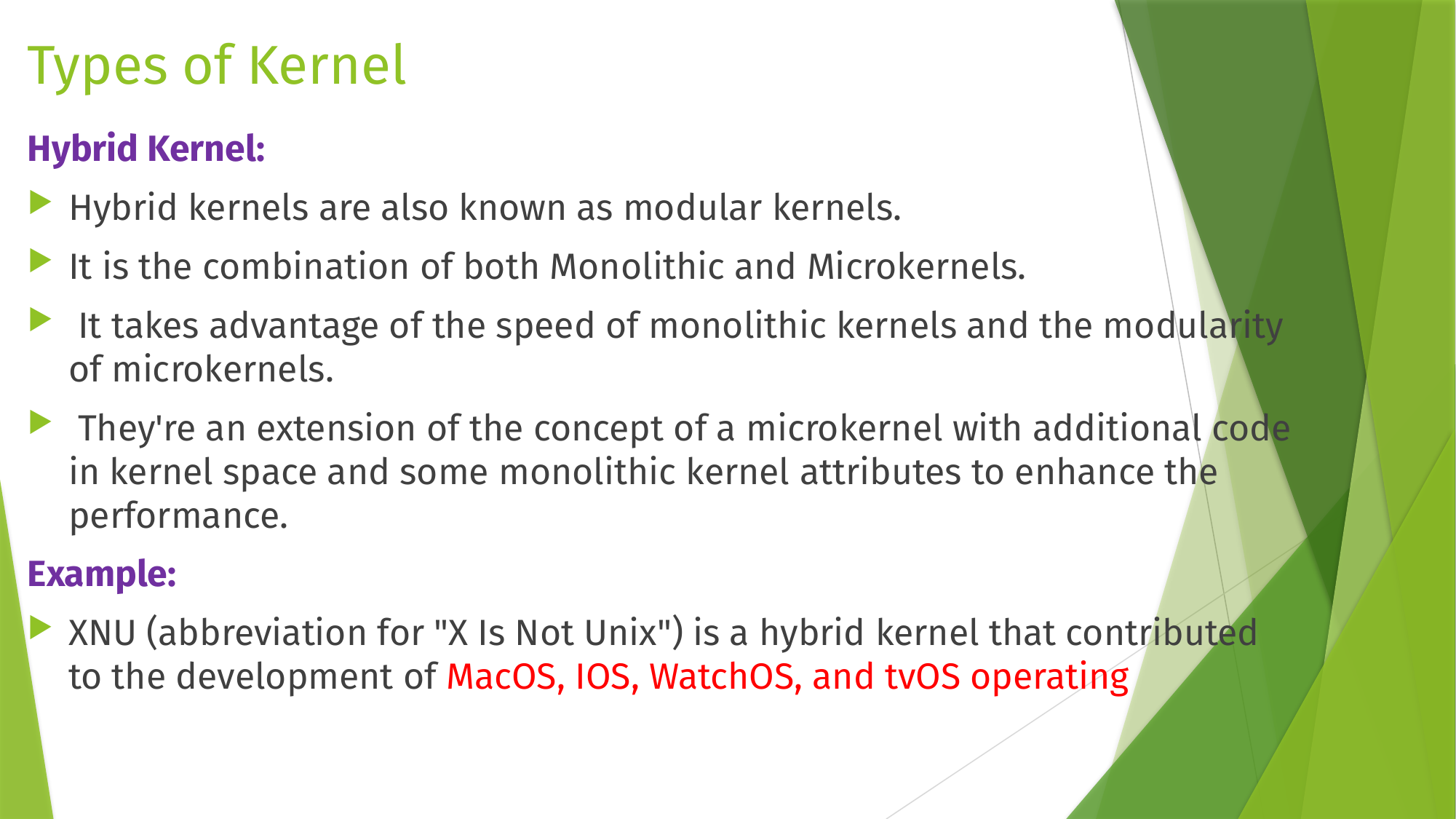

# Types of Kernel
Hybrid Kernel:
Hybrid kernels are also known as modular kernels.
It is the combination of both Monolithic and Microkernels.
 It takes advantage of the speed of monolithic kernels and the modularity of microkernels.
 They're an extension of the concept of a microkernel with additional code in kernel space and some monolithic kernel attributes to enhance the performance.
Example:
XNU (abbreviation for "X Is Not Unix") is a hybrid kernel that contributed to the development of MacOS, IOS, WatchOS, and tvOS operating